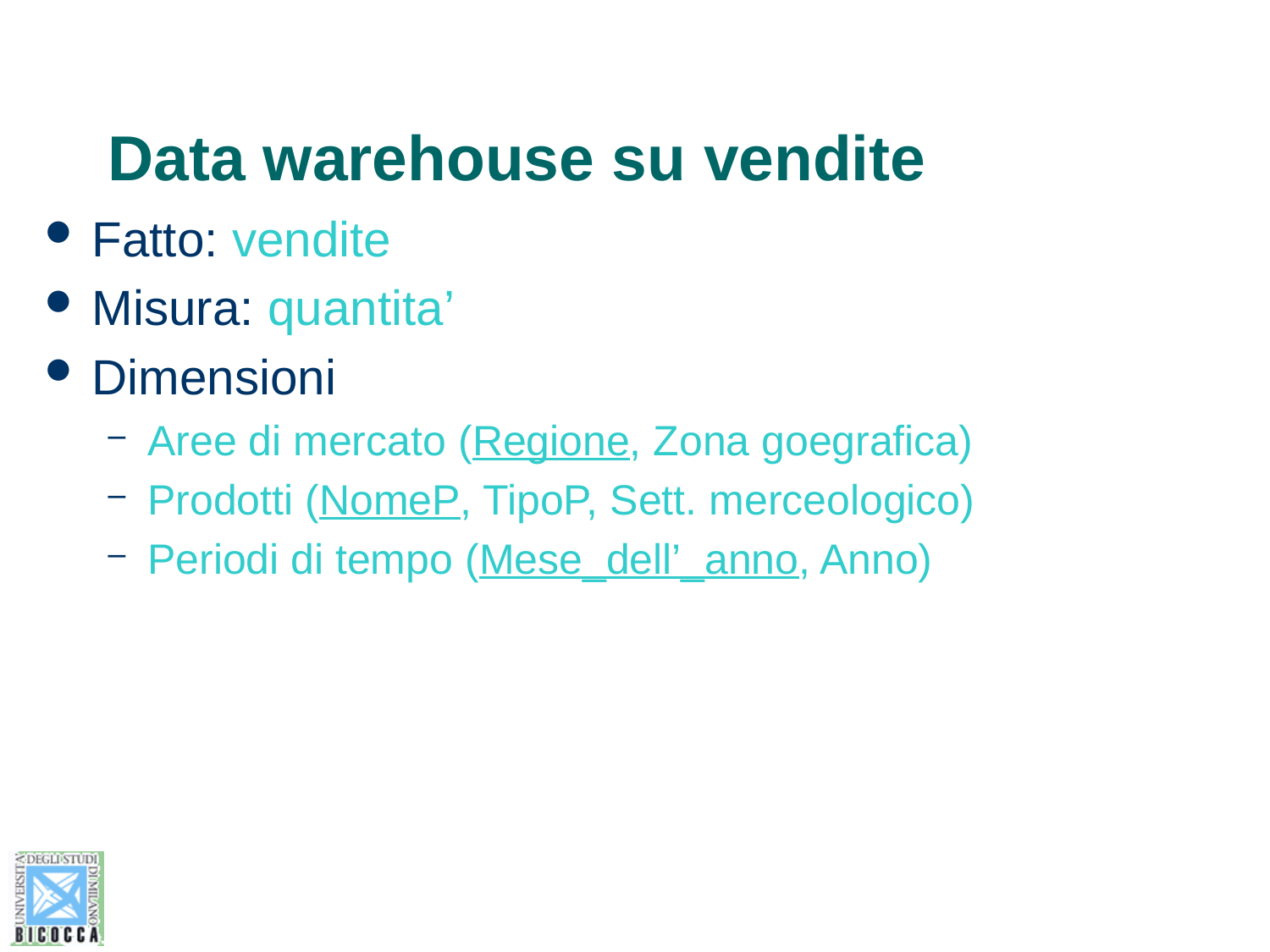

# Data warehouse su vendite
Fatto: vendite
Misura: quantita’
Dimensioni
Aree di mercato (Regione, Zona goegrafica)
Prodotti (NomeP, TipoP, Sett. merceologico)
Periodi di tempo (Mese_dell’_anno, Anno)